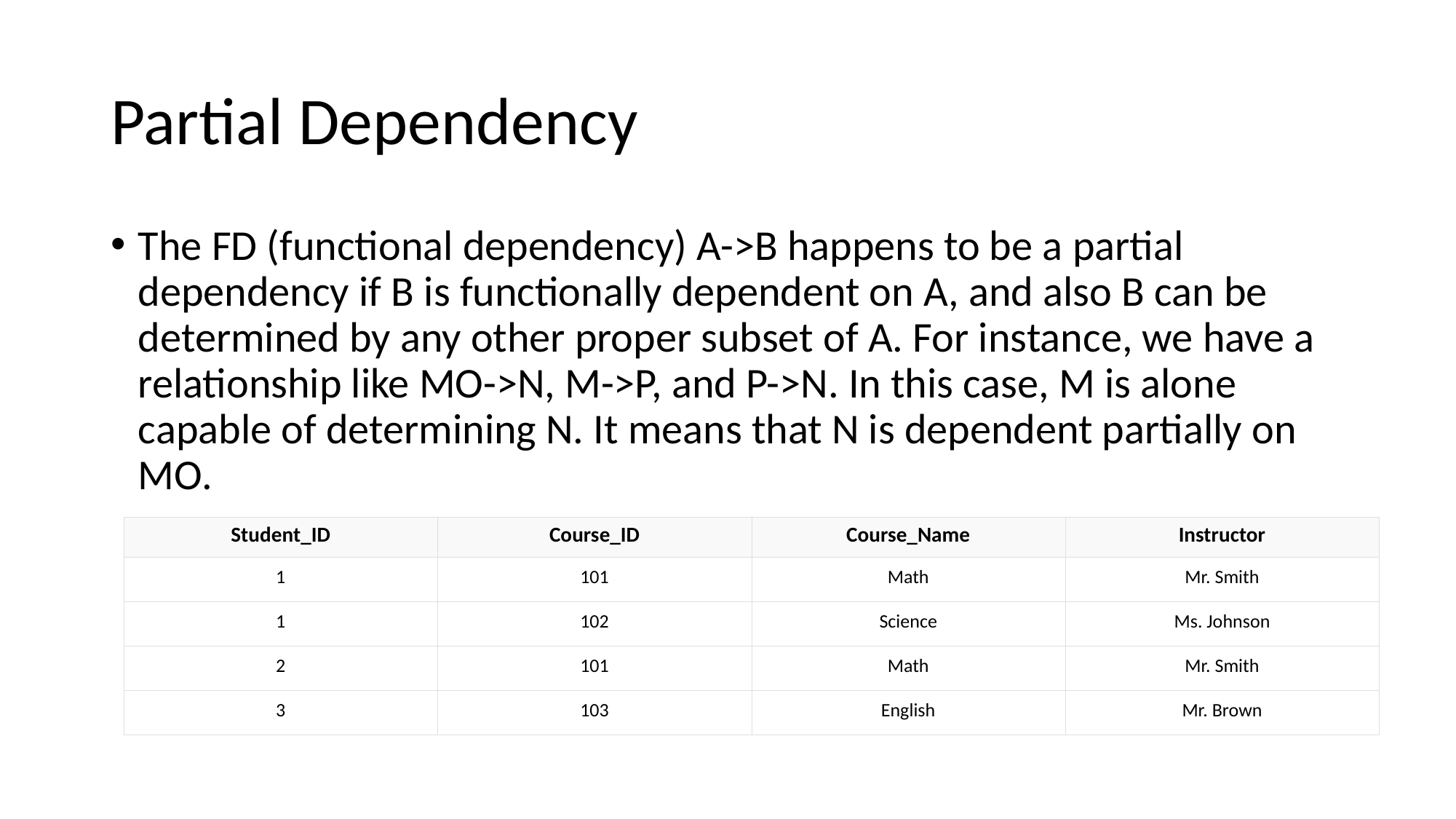

# Partial Dependency
The FD (functional dependency) A->B happens to be a partial dependency if B is functionally dependent on A, and also B can be determined by any other proper subset of A. For instance, we have a relationship like MO->N, M->P, and P->N. In this case, M is alone capable of determining N. It means that N is dependent partially on MO.

| Student\_ID | Course\_ID | Course\_Name | Instructor |
| --- | --- | --- | --- |
| 1 | 101 | Math | Mr. Smith |
| 1 | 102 | Science | Ms. Johnson |
| 2 | 101 | Math | Mr. Smith |
| 3 | 103 | English | Mr. Brown |